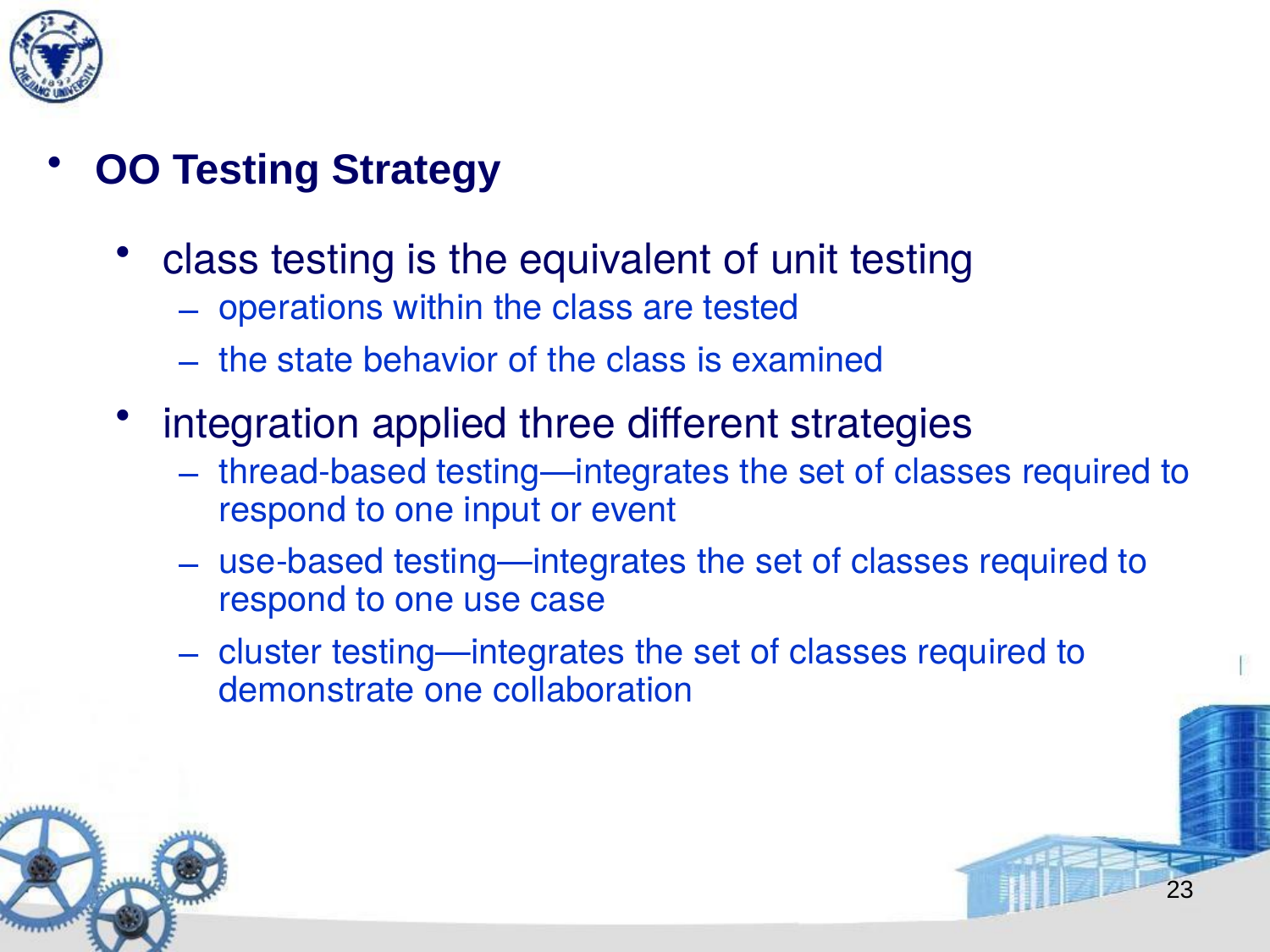

OO Testing Strategy
class testing is the equivalent of unit testing
operations within the class are tested
the state behavior of the class is examined
integration applied three different strategies
thread-based testing—integrates the set of classes required to respond to one input or event
use-based testing—integrates the set of classes required to respond to one use case
cluster testing—integrates the set of classes required to demonstrate one collaboration
23